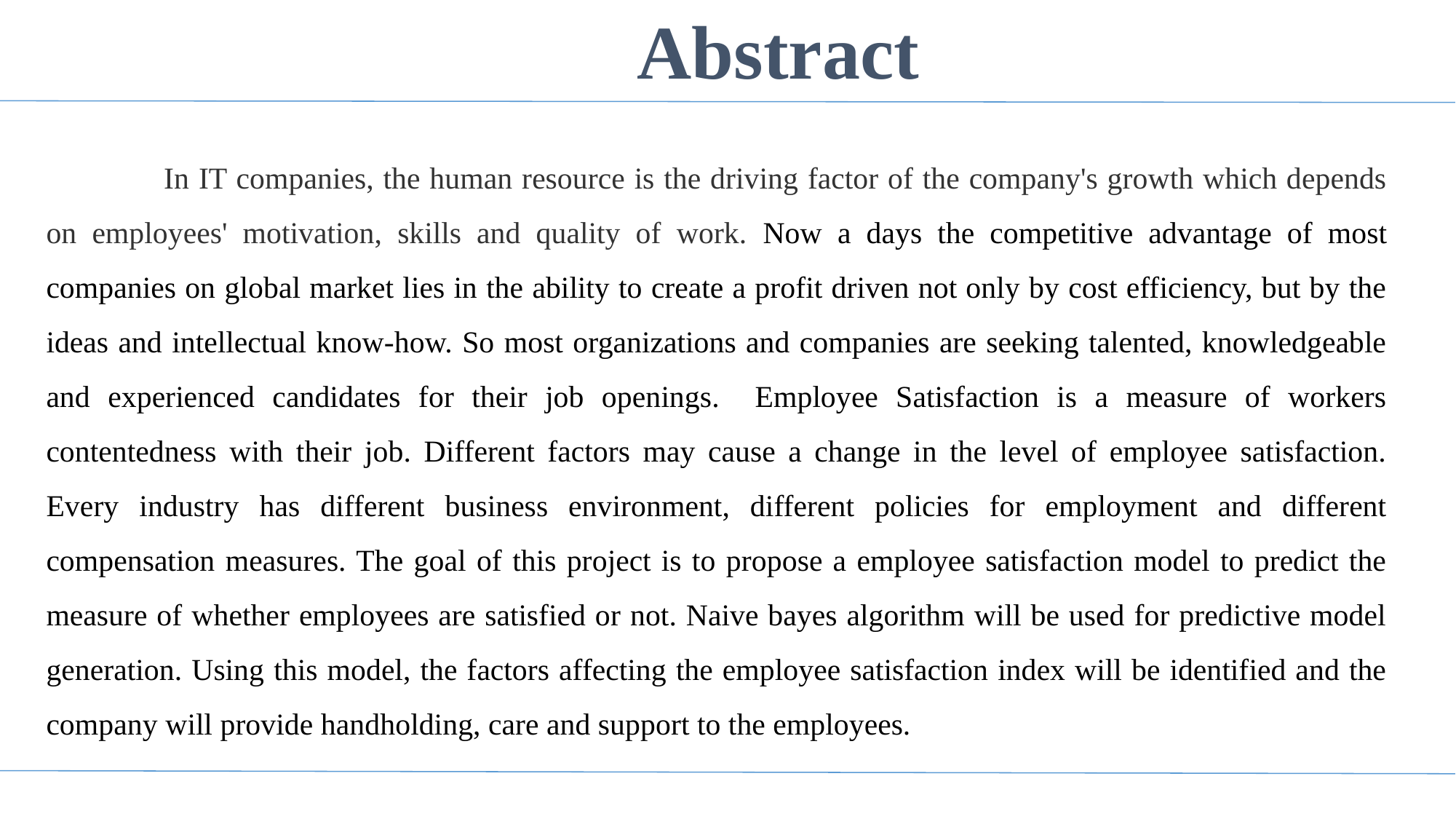

# Abstract

	 In IT companies, the human resource is the driving factor of the company's growth which depends on employees' motivation, skills and quality of work. Now a days the competitive advantage of most companies on global market lies in the ability to create a profit driven not only by cost efficiency, but by the ideas and intellectual know-how. So most organizations and companies are seeking talented, knowledgeable and experienced candidates for their job openings.  Employee Satisfaction is a measure of workers contentedness with their job. Different factors may cause a change in the level of employee satisfaction. Every industry has different business environment, different policies for employment and different compensation measures. The goal of this project is to propose a employee satisfaction model to predict the measure of whether employees are satisfied or not. Naive bayes algorithm will be used for predictive model generation. Using this model, the factors affecting the employee satisfaction index will be identified and the company will provide handholding, care and support to the employees.